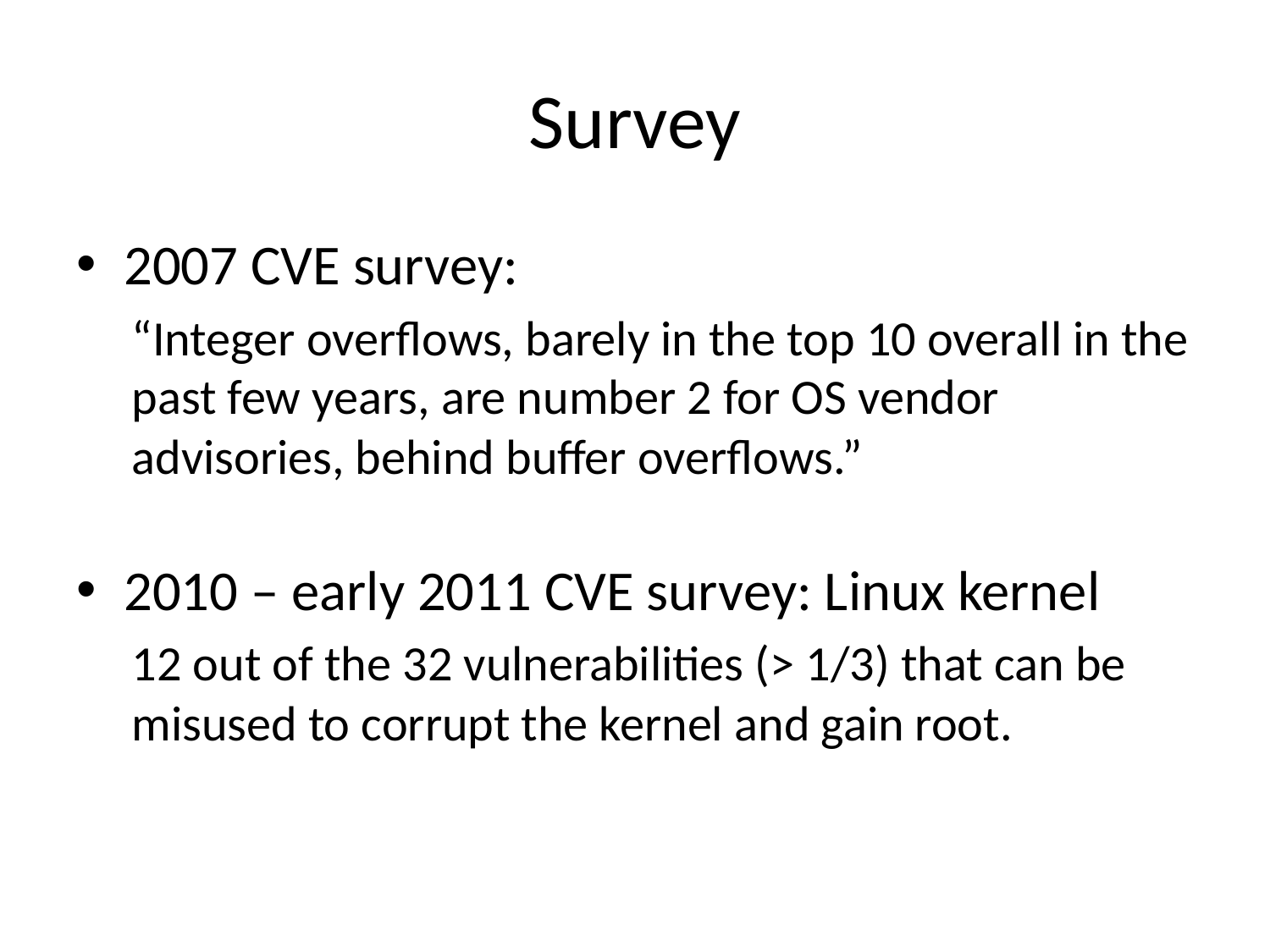

# Survey
2007 CVE survey:
“Integer overflows, barely in the top 10 overall in the past few years, are number 2 for OS vendor advisories, behind buffer overflows.”
2010 – early 2011 CVE survey: Linux kernel
12 out of the 32 vulnerabilities (> 1/3) that can be misused to corrupt the kernel and gain root.